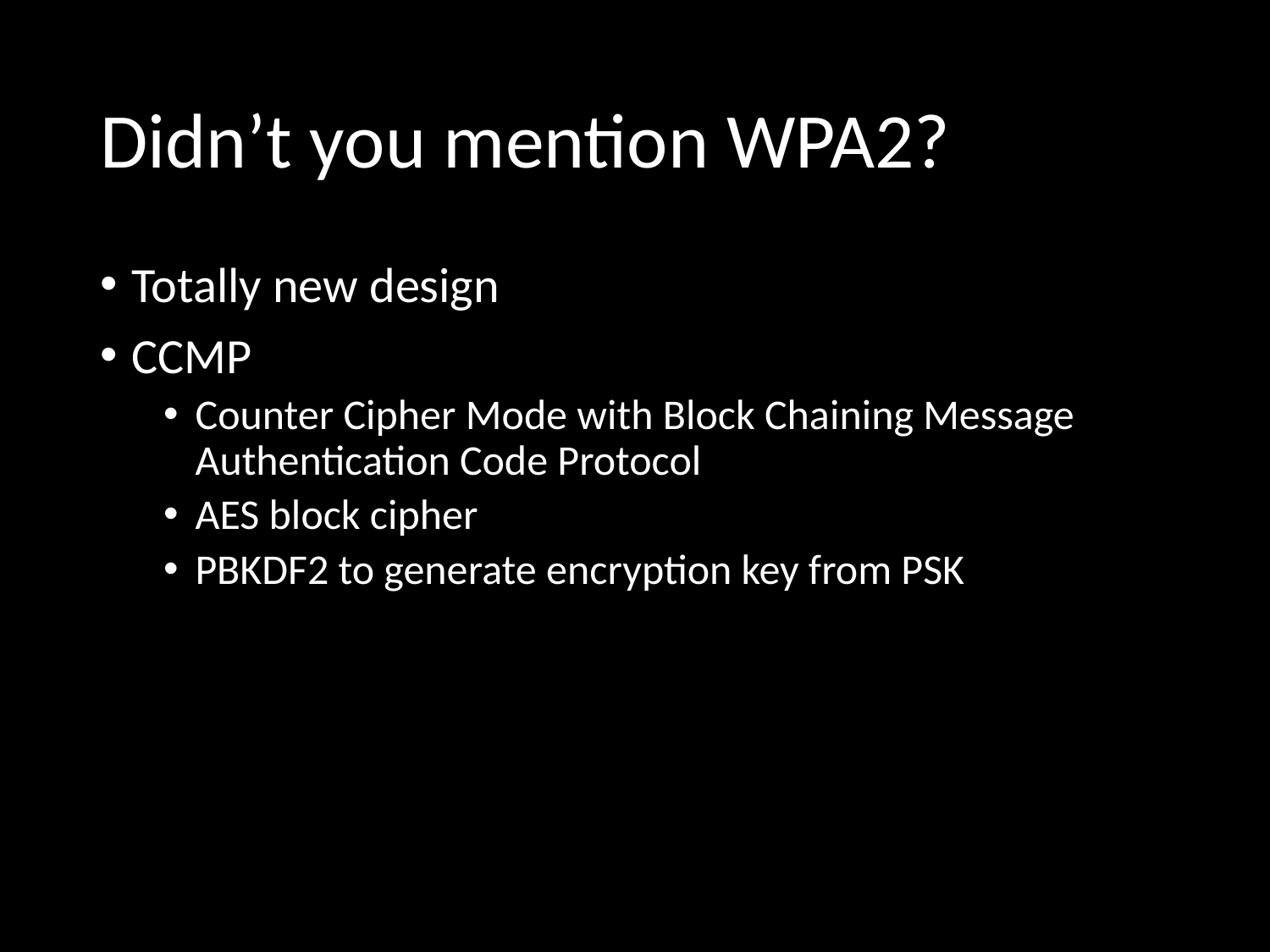

# Didn’t you mention WPA2?
Totally new design
CCMP
Counter Cipher Mode with Block Chaining Message Authentication Code Protocol
AES block cipher
PBKDF2 to generate encryption key from PSK